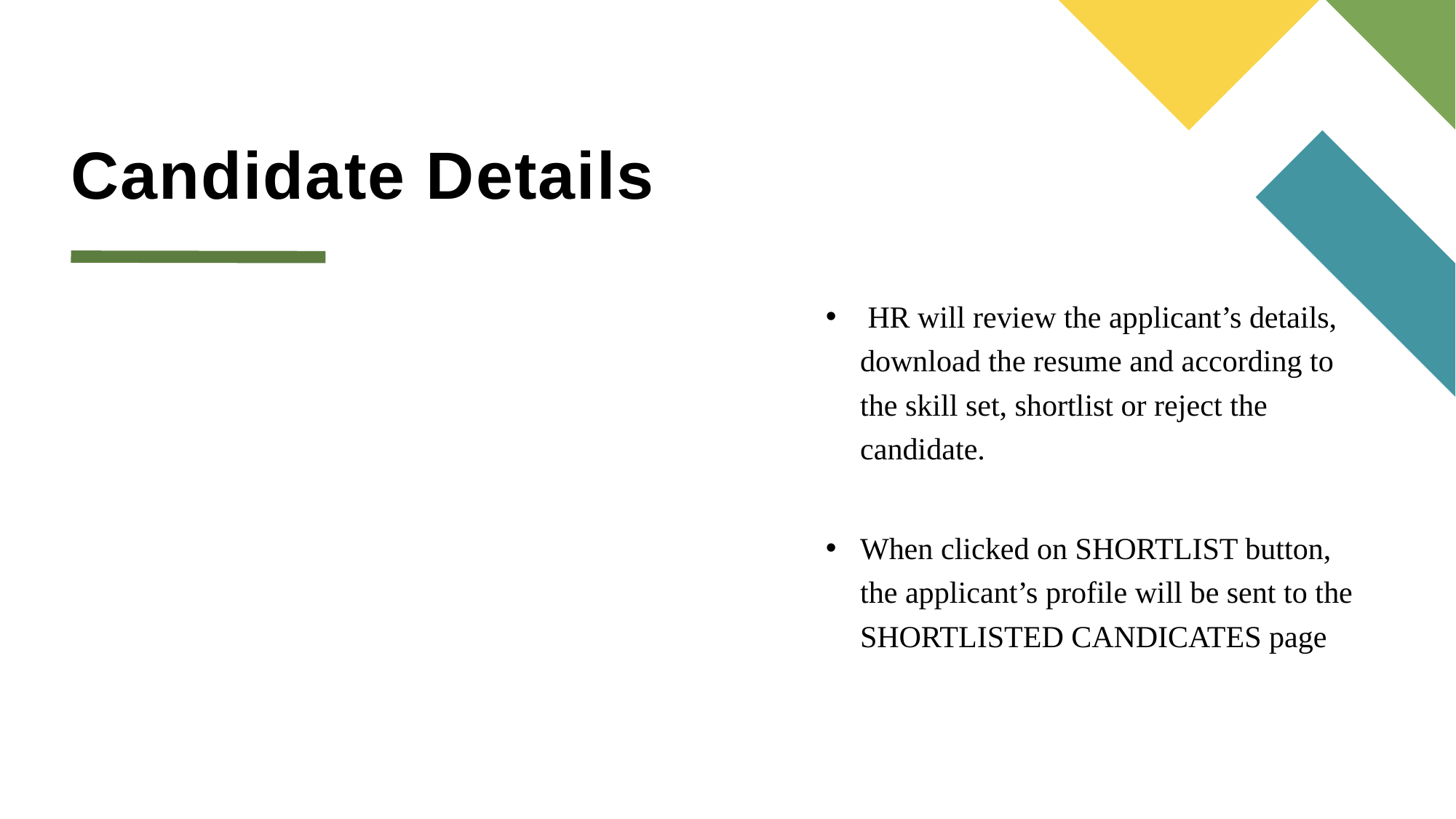

# Candidate Details
 HR will review the applicant’s details, download the resume and according to the skill set, shortlist or reject the candidate.

When clicked on SHORTLIST button, the applicant’s profile will be sent to the SHORTLISTED CANDICATES page